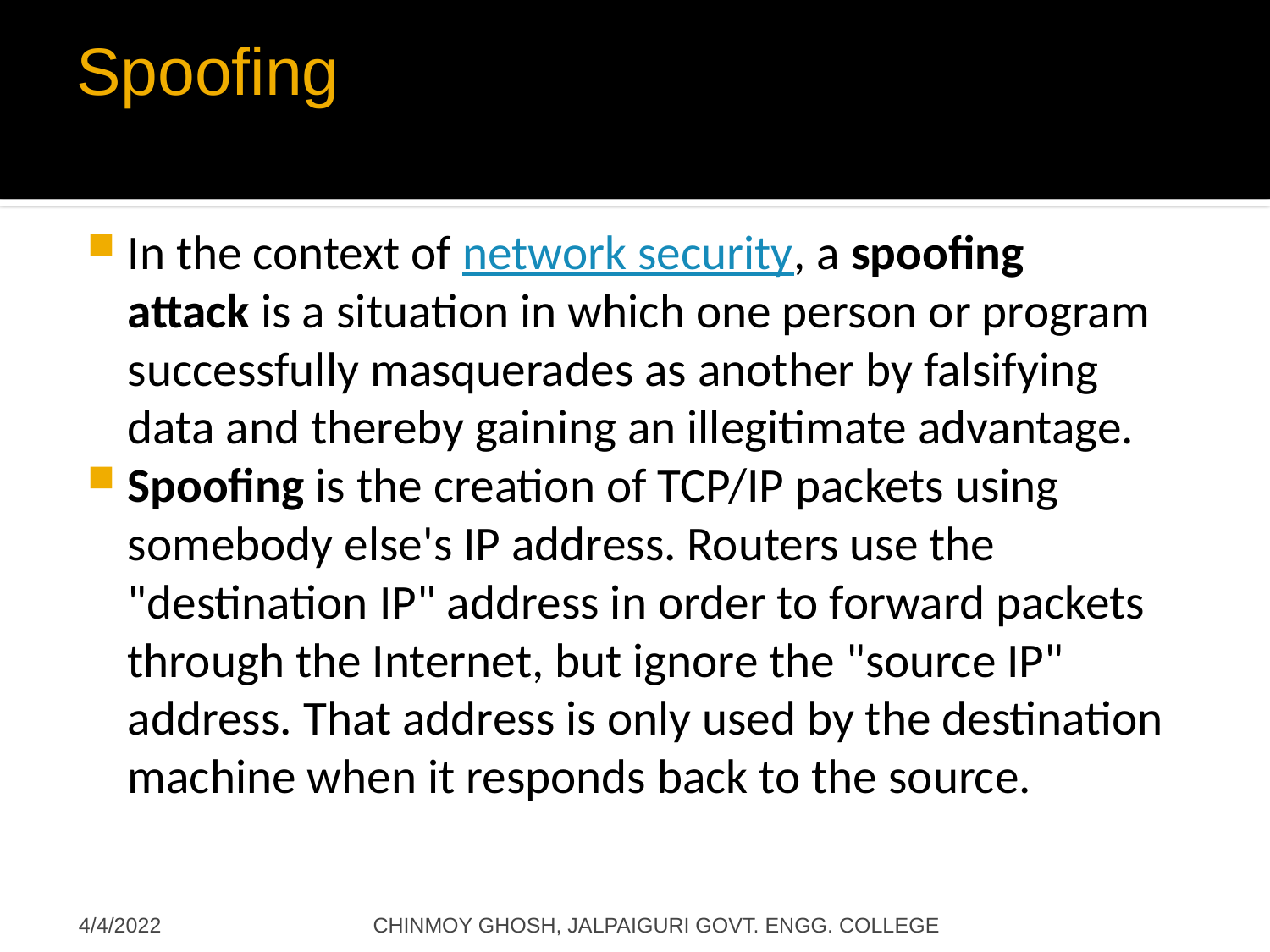

# Spoofing
In the context of network security, a spoofing attack is a situation in which one person or program successfully masquerades as another by falsifying data and thereby gaining an illegitimate advantage.
Spoofing is the creation of TCP/IP packets using somebody else's IP address. Routers use the "destination IP" address in order to forward packets through the Internet, but ignore the "source IP" address. That address is only used by the destination machine when it responds back to the source.
4/4/2022
CHINMOY GHOSH, JALPAIGURI GOVT. ENGG. COLLEGE